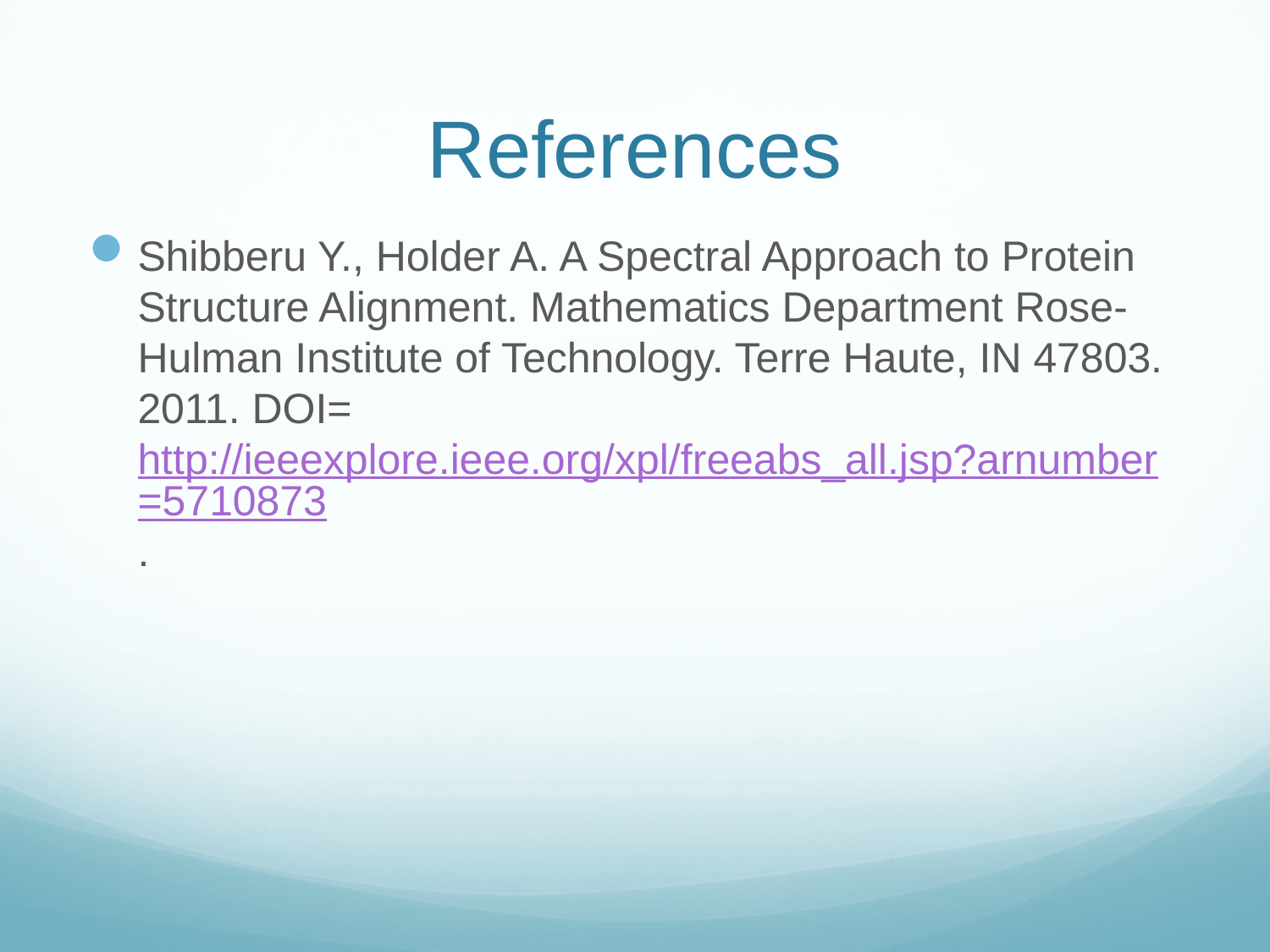

# References
Shibberu Y., Holder A. A Spectral Approach to Protein Structure Alignment. Mathematics Department Rose-Hulman Institute of Technology. Terre Haute, IN 47803. 2011. DOI= http://ieeexplore.ieee.org/xpl/freeabs_all.jsp?arnumber=5710873.